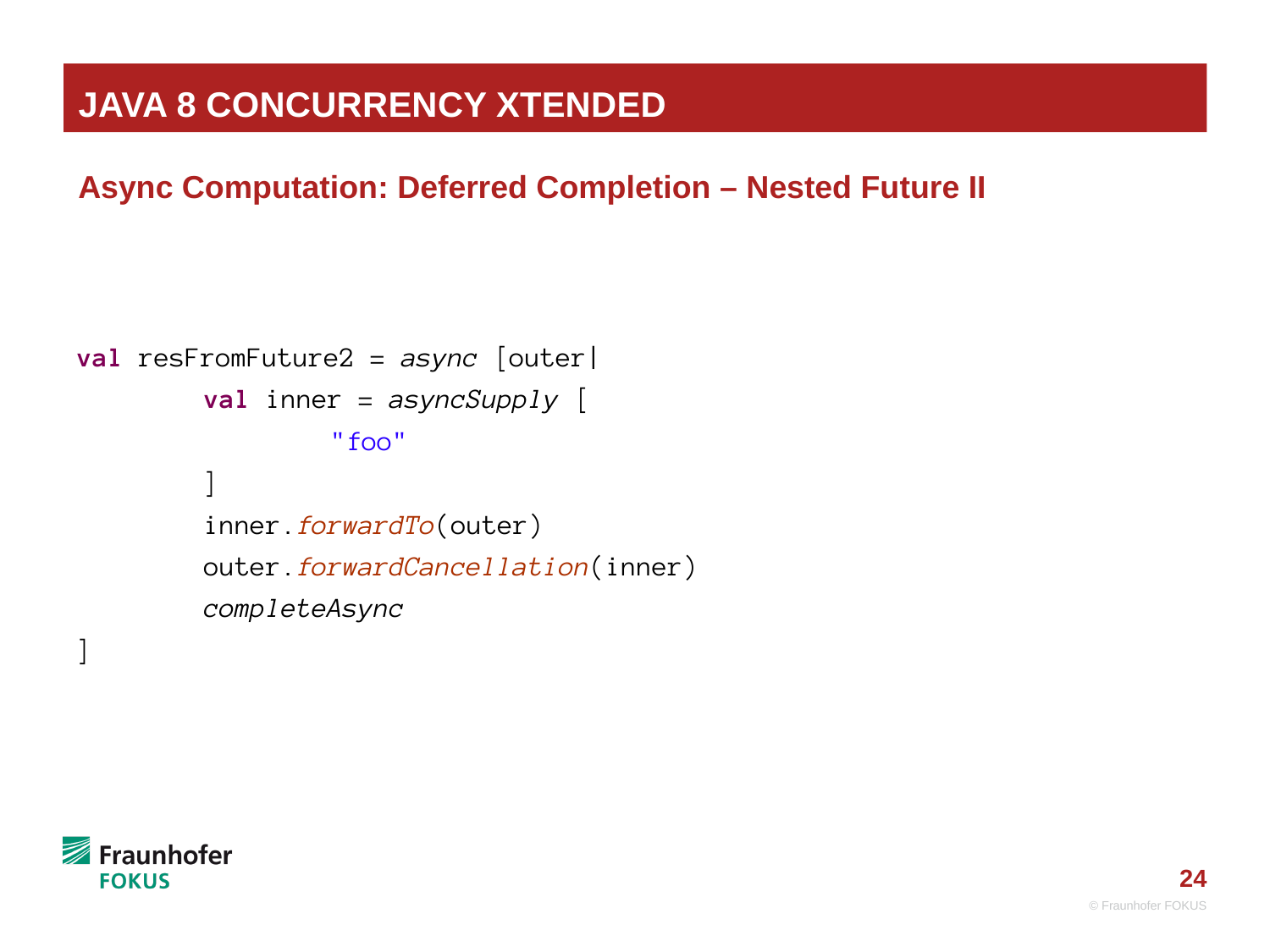

# Java 8 Concurrency Xtended
Async Computation: Deferred Completion – Nested Future II

val resFromFuture2 = async [outer|
	val inner = asyncSupply [
		"foo"
	]
	inner.forwardTo(outer)
	outer.forwardCancellation(inner)
	completeAsync
]

© Fraunhofer FOKUS